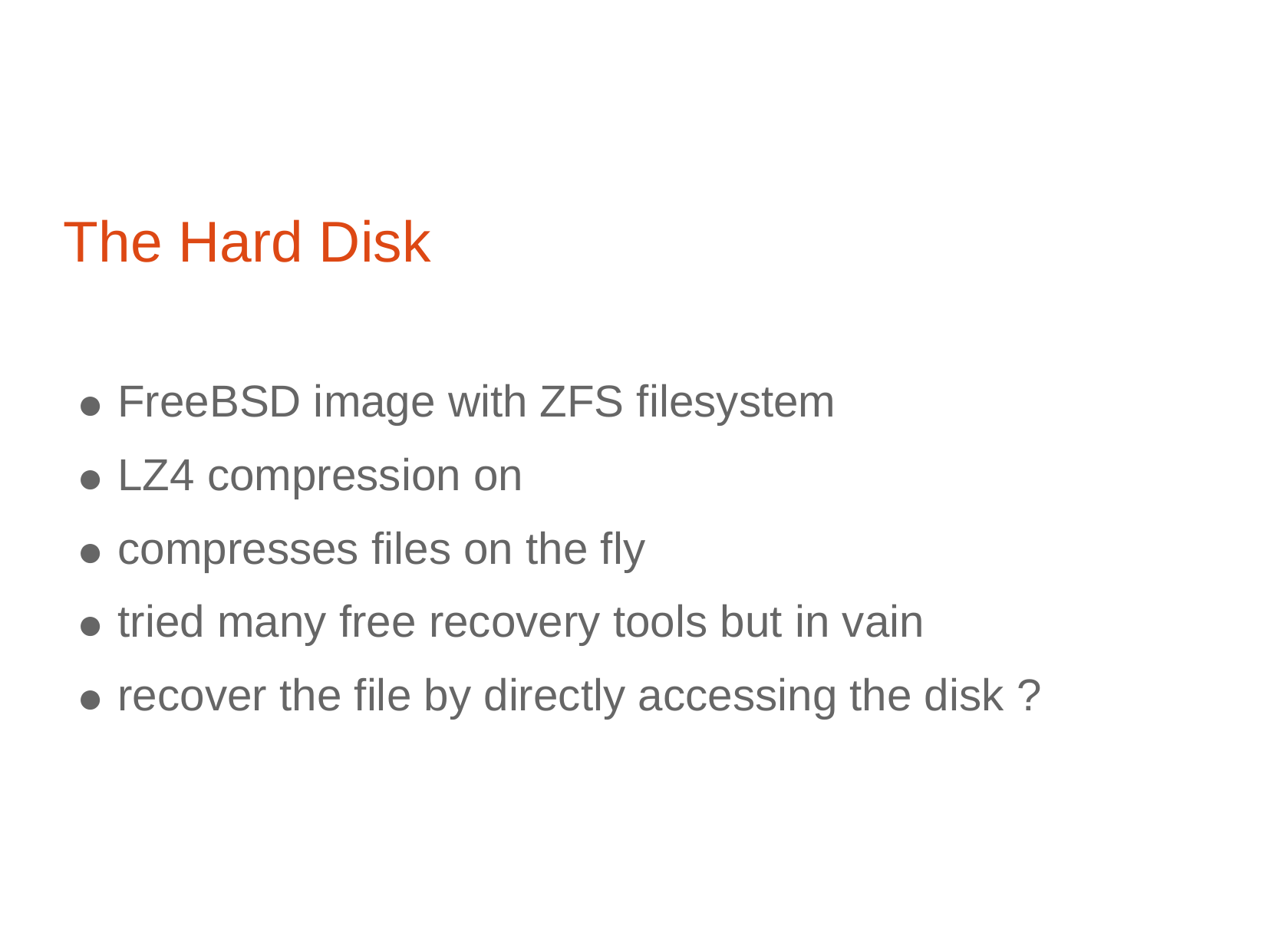

The Hard Disk

FreeBSD image with ZFS filesystem
LZ4 compression on
compresses files on the fly
tried many free recovery tools but in vain
recover the file by directly accessing the disk ?